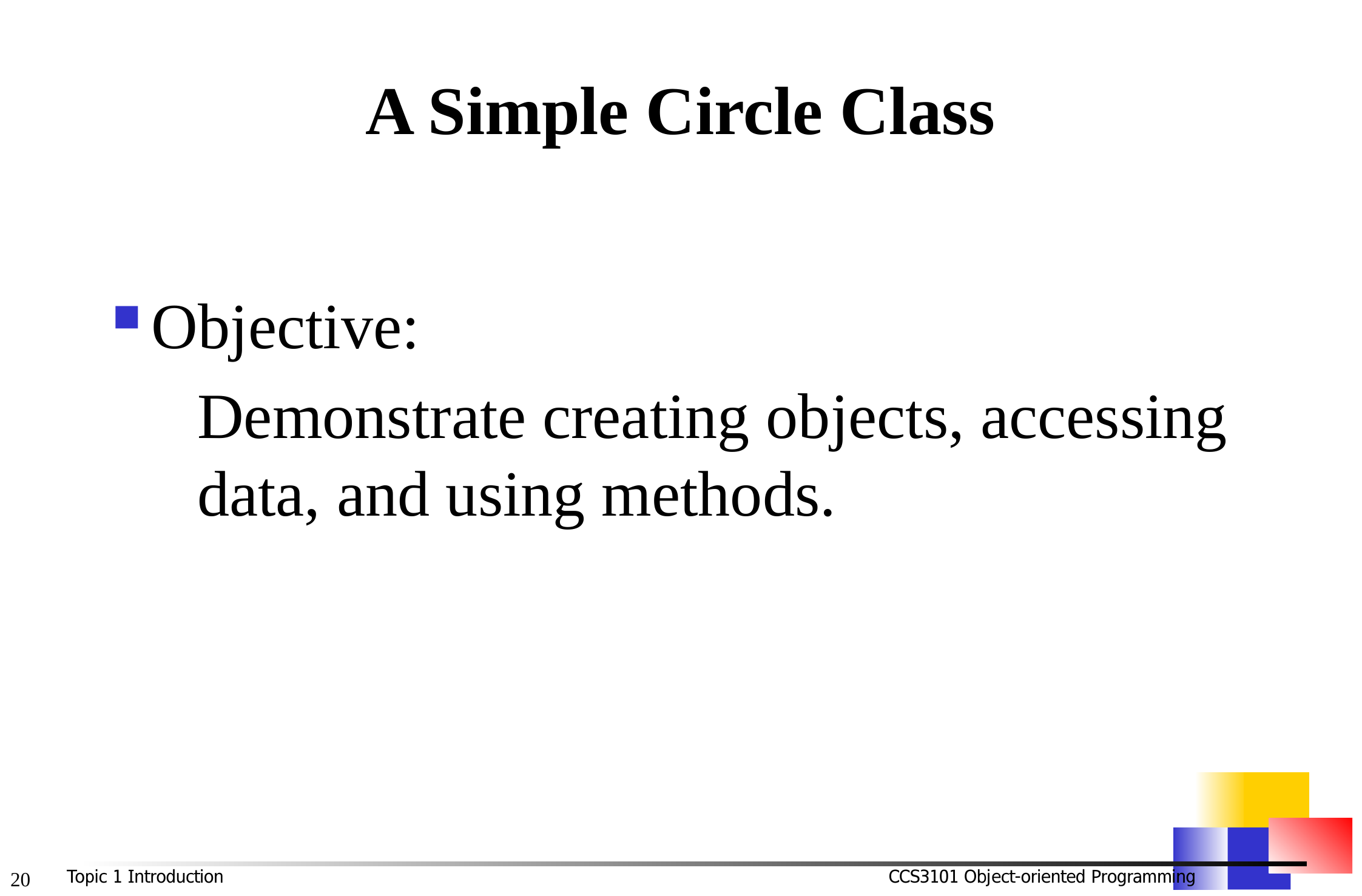

# A Simple Circle Class
Objective:
	Demonstrate creating objects, accessing data, and using methods.